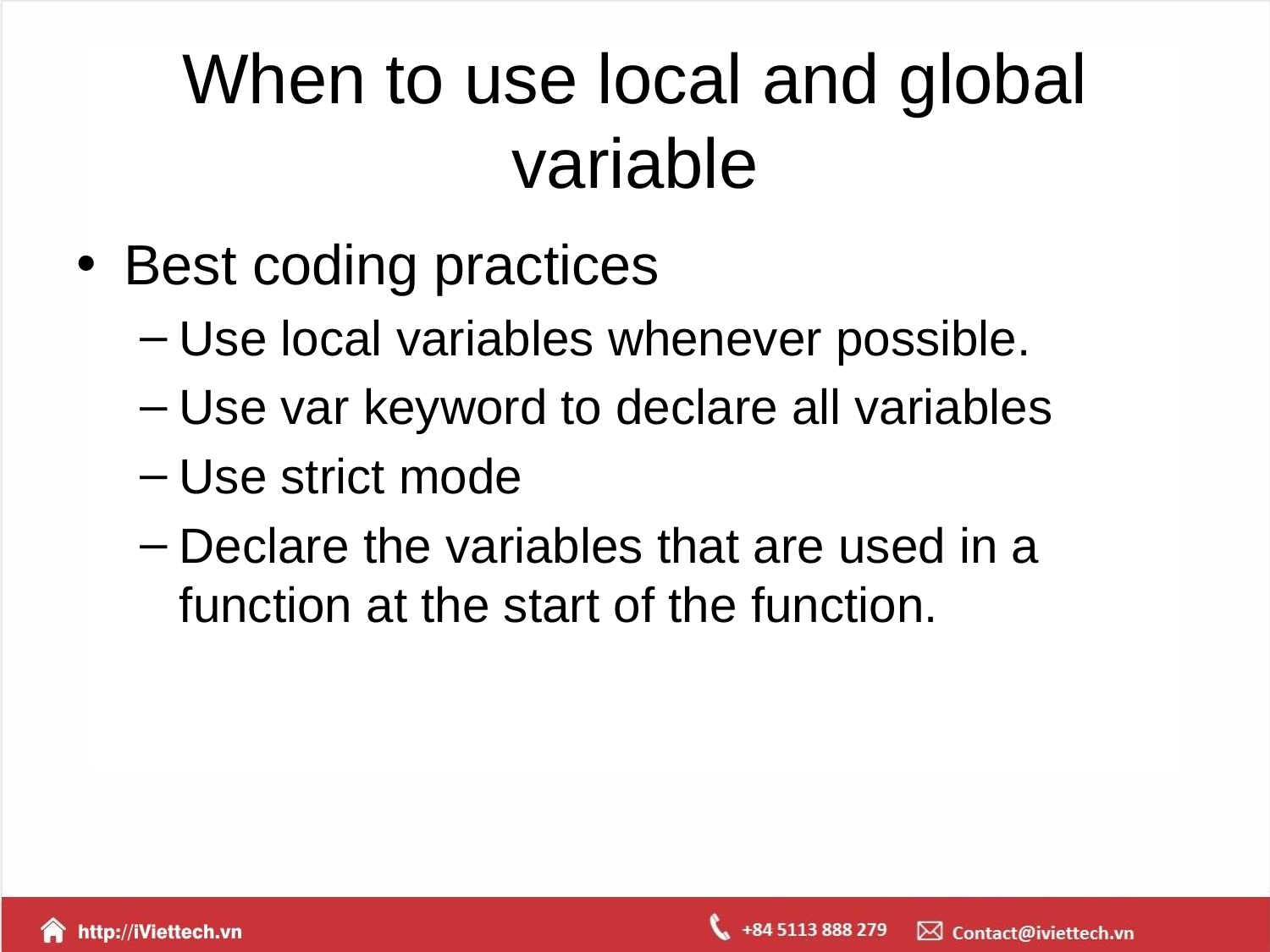

# When to use local and global variable
Best coding practices
Use local variables whenever possible.
Use var keyword to declare all variables
Use strict mode
Declare the variables that are used in a function at the start of the function.